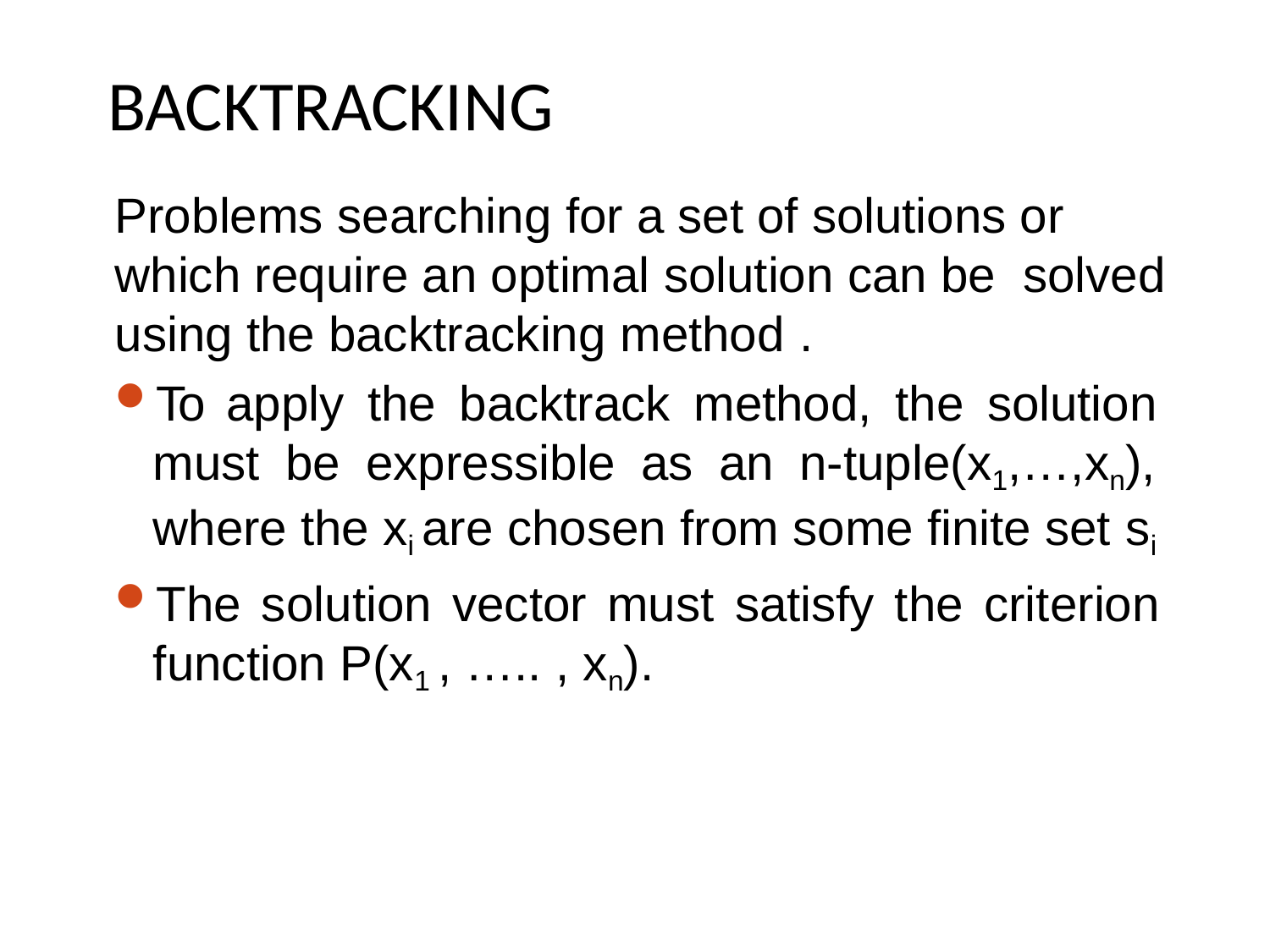

# BACKTRACKING
Problems searching for a set of solutions or  which require an optimal solution can be  solved using the backtracking method .
To apply the backtrack method, the solution  must be expressible as an n-tuple(x1,…,xn),  where the xi are chosen from some finite set si
The solution vector must satisfy the criterion  function P(x1 , ….. , xn).